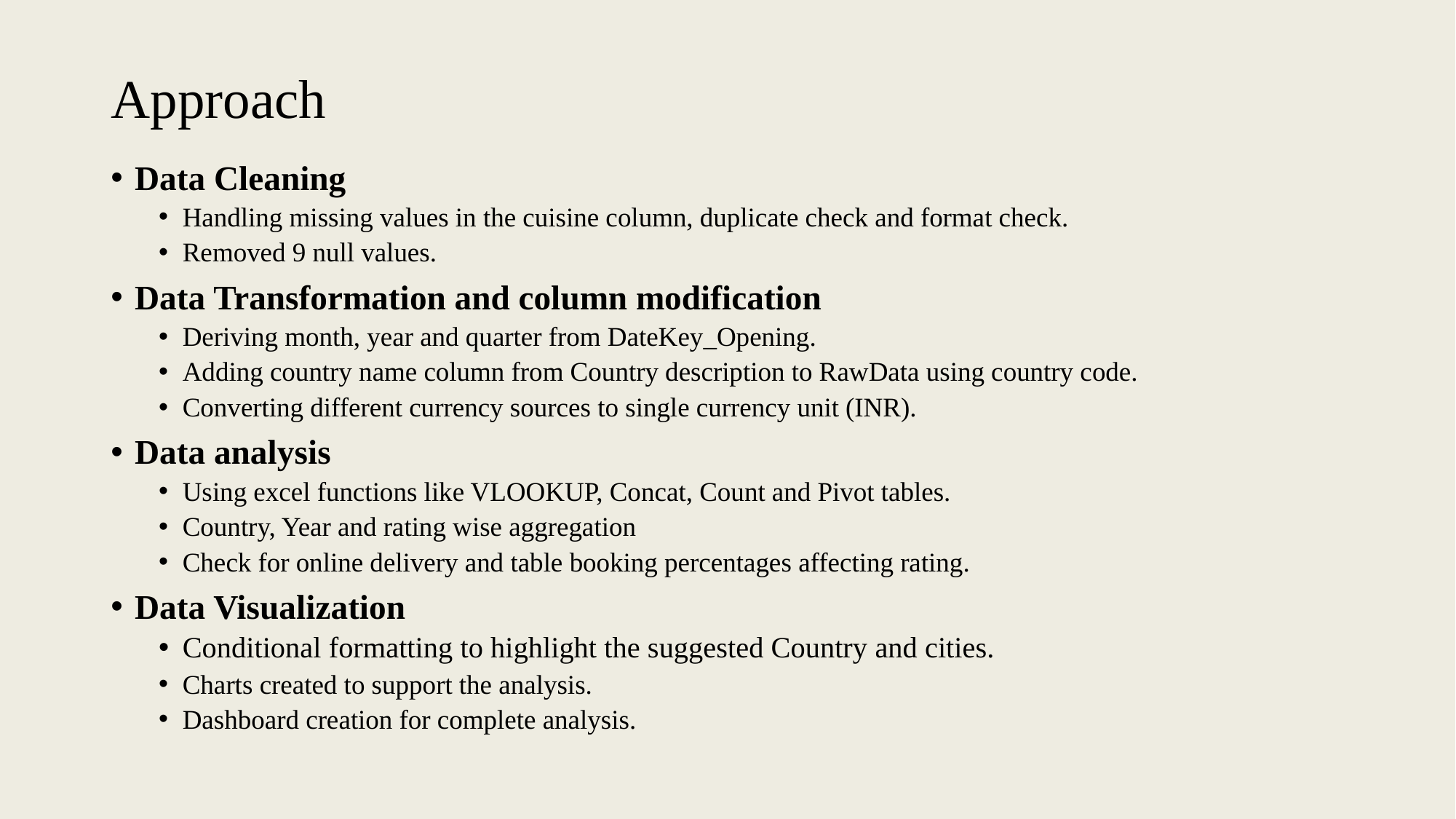

# Approach
Data Cleaning
Handling missing values in the cuisine column, duplicate check and format check.
Removed 9 null values.
Data Transformation and column modification
Deriving month, year and quarter from DateKey_Opening.
Adding country name column from Country description to RawData using country code.
Converting different currency sources to single currency unit (INR).
Data analysis
Using excel functions like VLOOKUP, Concat, Count and Pivot tables.
Country, Year and rating wise aggregation
Check for online delivery and table booking percentages affecting rating.
Data Visualization
Conditional formatting to highlight the suggested Country and cities.
Charts created to support the analysis.
Dashboard creation for complete analysis.